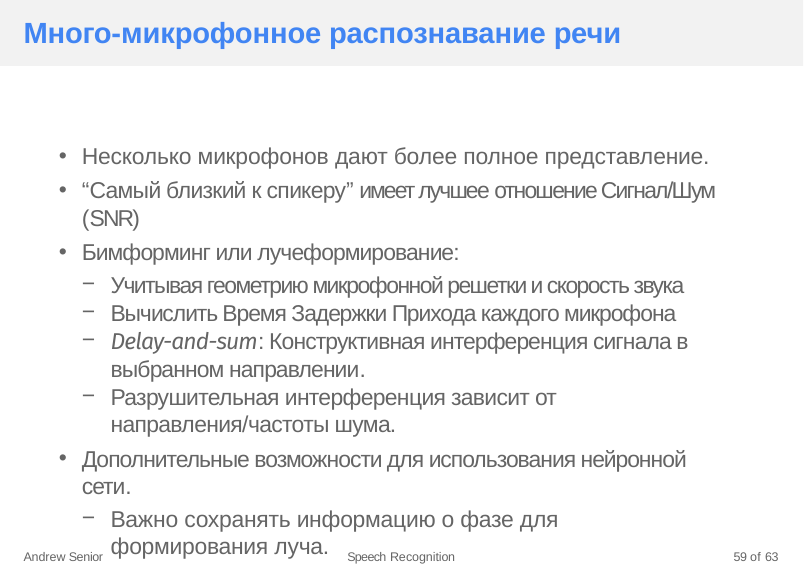

# Много-микрофонное распознавание речи
Несколько микрофонов дают более полное представление.
“Самый близкий к спикеру” имеет лучшее отношение Сигнал/Шум (SNR)
Бимформинг или лучеформирование:
Учитывая геометрию микрофонной решетки и скорость звука
Вычислить Время Задержки Прихода каждого микрофона
Delay-and-sum: Конструктивная интерференция сигнала в выбранном направлении.
Разрушительная интерференция зависит от направления/частоты шума.
Дополнительные возможности для использования нейронной сети.
Важно сохранять информацию о фазе для формирования луча.
Andrew Senior
Speech Recognition
59 of 63